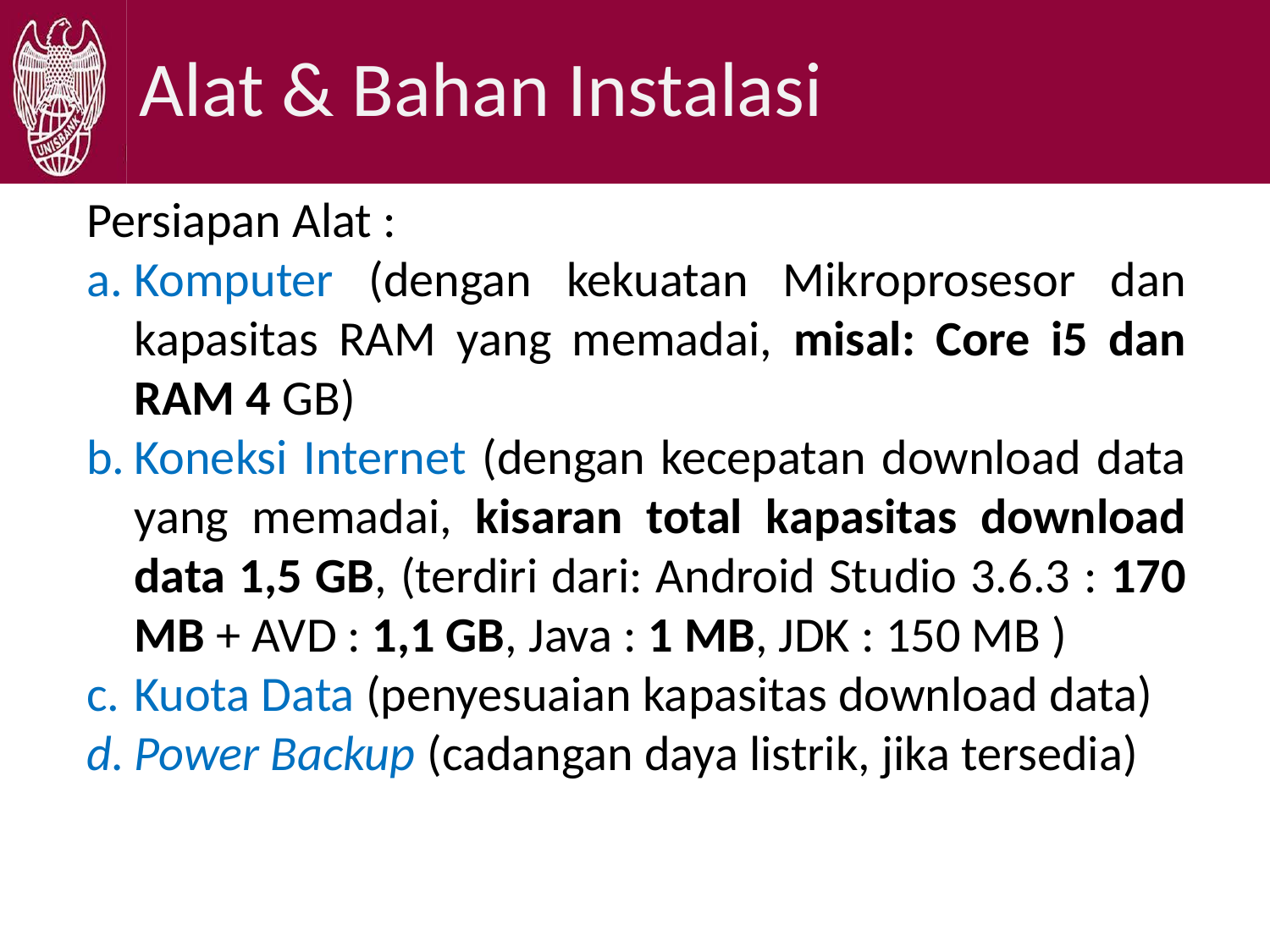

# Alat & Bahan Instalasi
Persiapan Alat :
Komputer (dengan kekuatan Mikroprosesor dan kapasitas RAM yang memadai, misal: Core i5 dan RAM 4 GB)
Koneksi Internet (dengan kecepatan download data yang memadai, kisaran total kapasitas download data 1,5 GB, (terdiri dari: Android Studio 3.6.3 : 170 MB + AVD : 1,1 GB, Java : 1 MB, JDK : 150 MB )
Kuota Data (penyesuaian kapasitas download data)
Power Backup (cadangan daya listrik, jika tersedia)